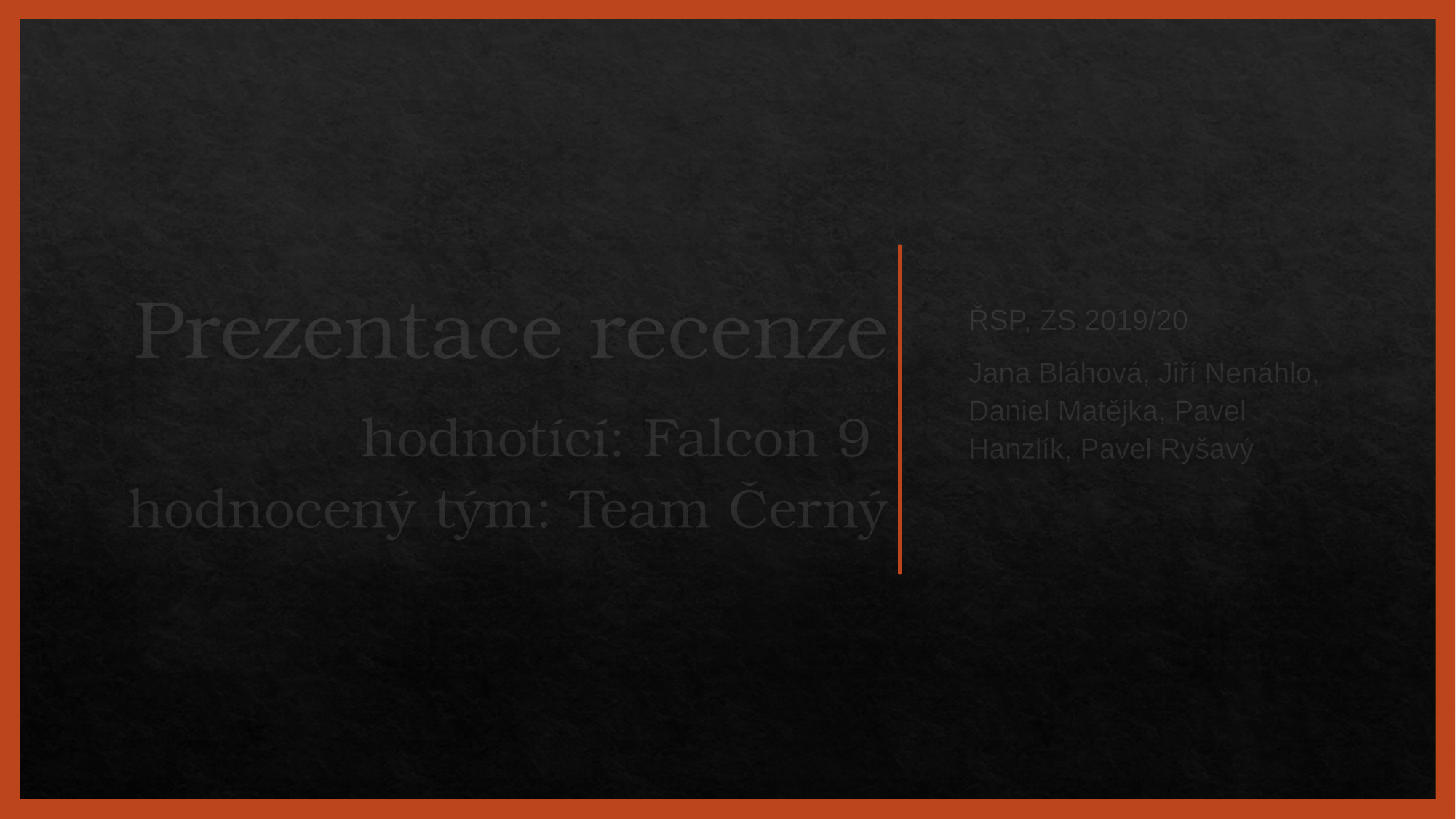

# Prezentace recenze hodnotící: Falcon 9 hodnocený tým: Team Černý
ŘSP, ZS 2019/20
Jana Bláhová, Jiří Nenáhlo, Daniel Matějka, Pavel Hanzlík, Pavel Ryšavý